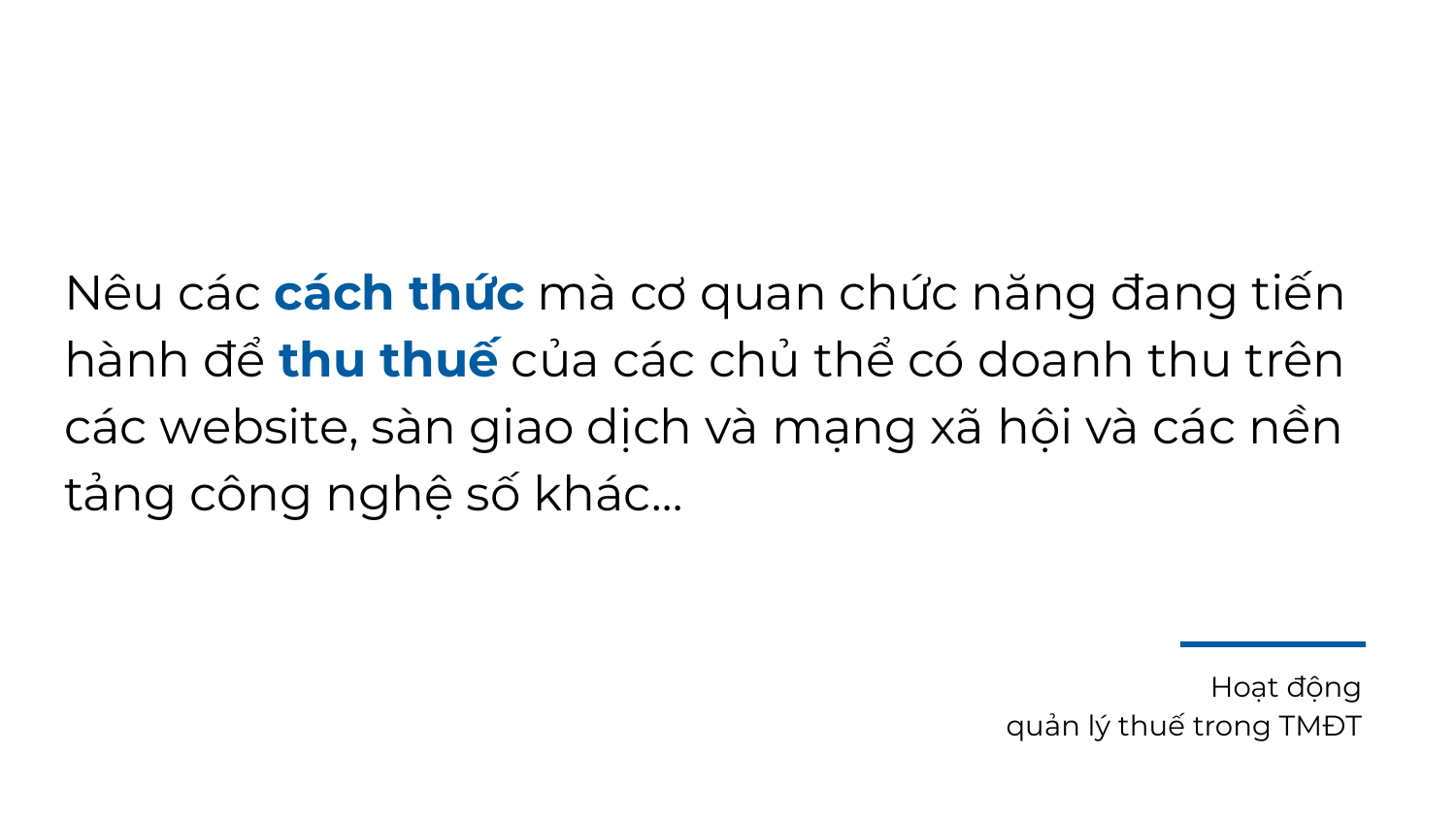

Nêu các cách thức mà cơ quan chức năng đang tiến hành để thu thuế của các chủ thể có doanh thu trên các website, sàn giao dịch và mạng xã hội và các nền tảng công nghệ số khác…
Hoạt động
quản lý thuế trong TMĐT